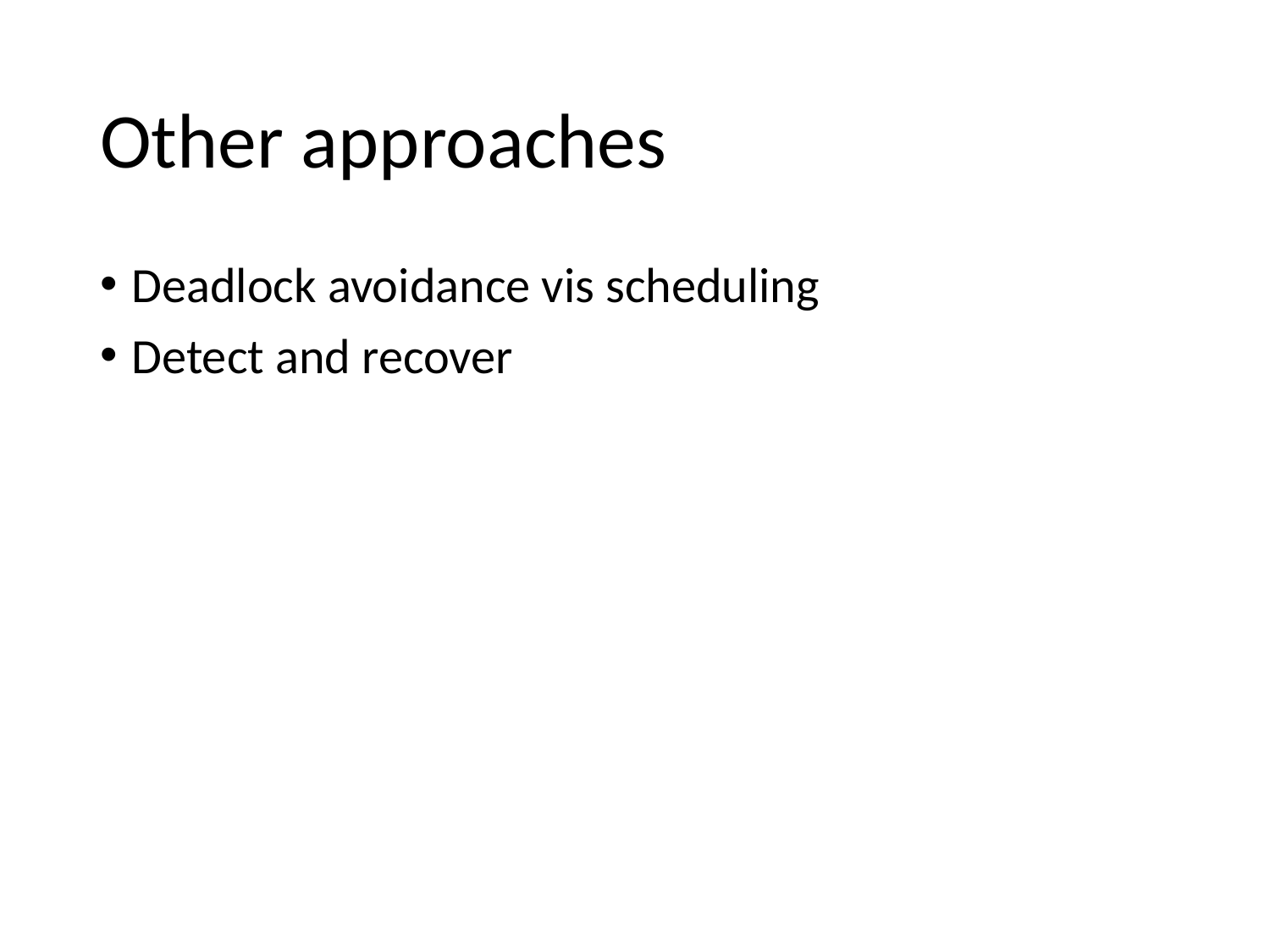

# Other approaches
Deadlock avoidance vis scheduling
Detect and recover